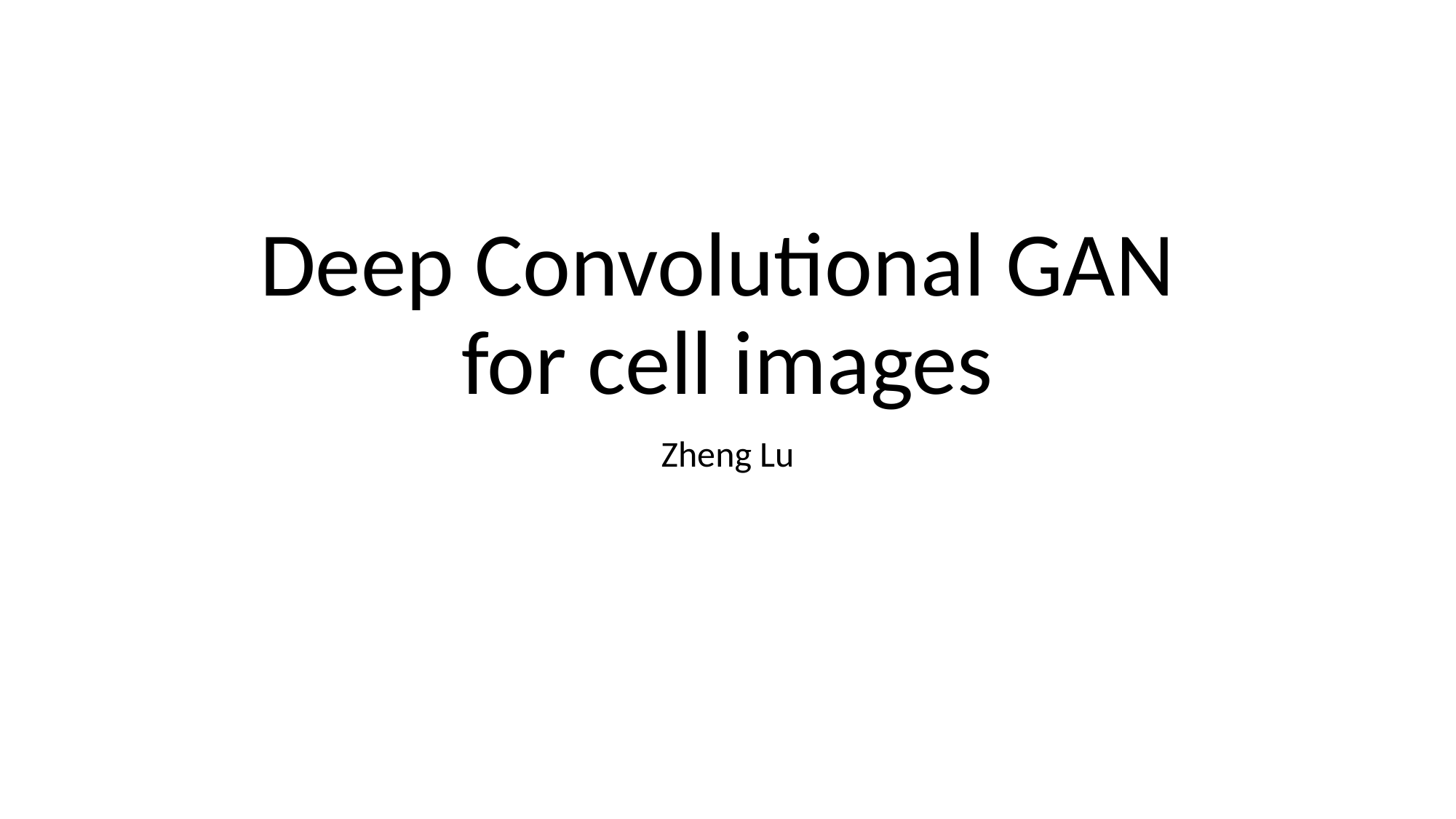

# Deep Convolutional GAN for cell images
Zheng Lu